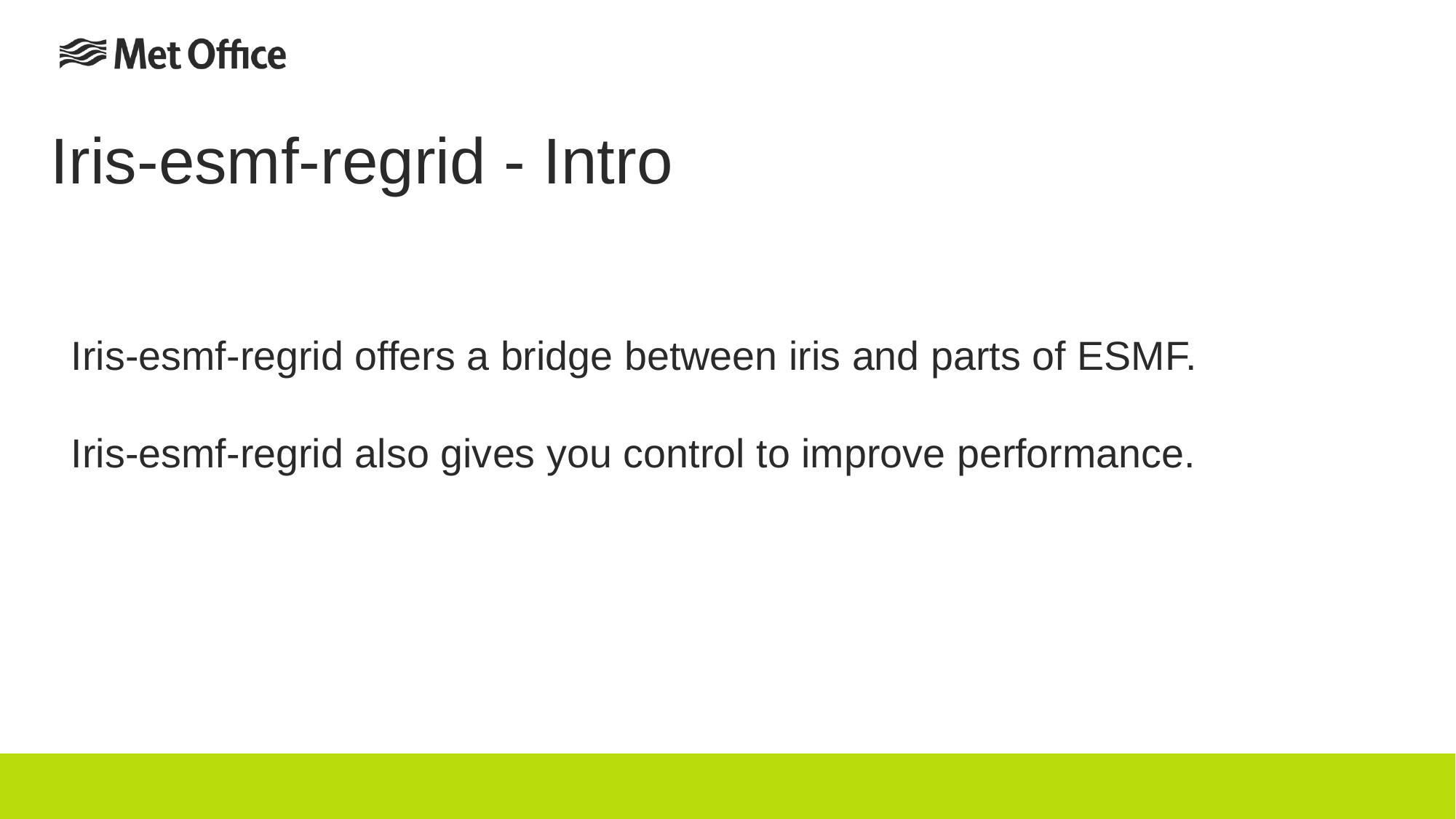

# Iris-esmf-regrid - Intro

Iris-esmf-regrid offers a bridge between iris and parts of ESMF.

Iris-esmf-regrid also gives you control to improve performance.